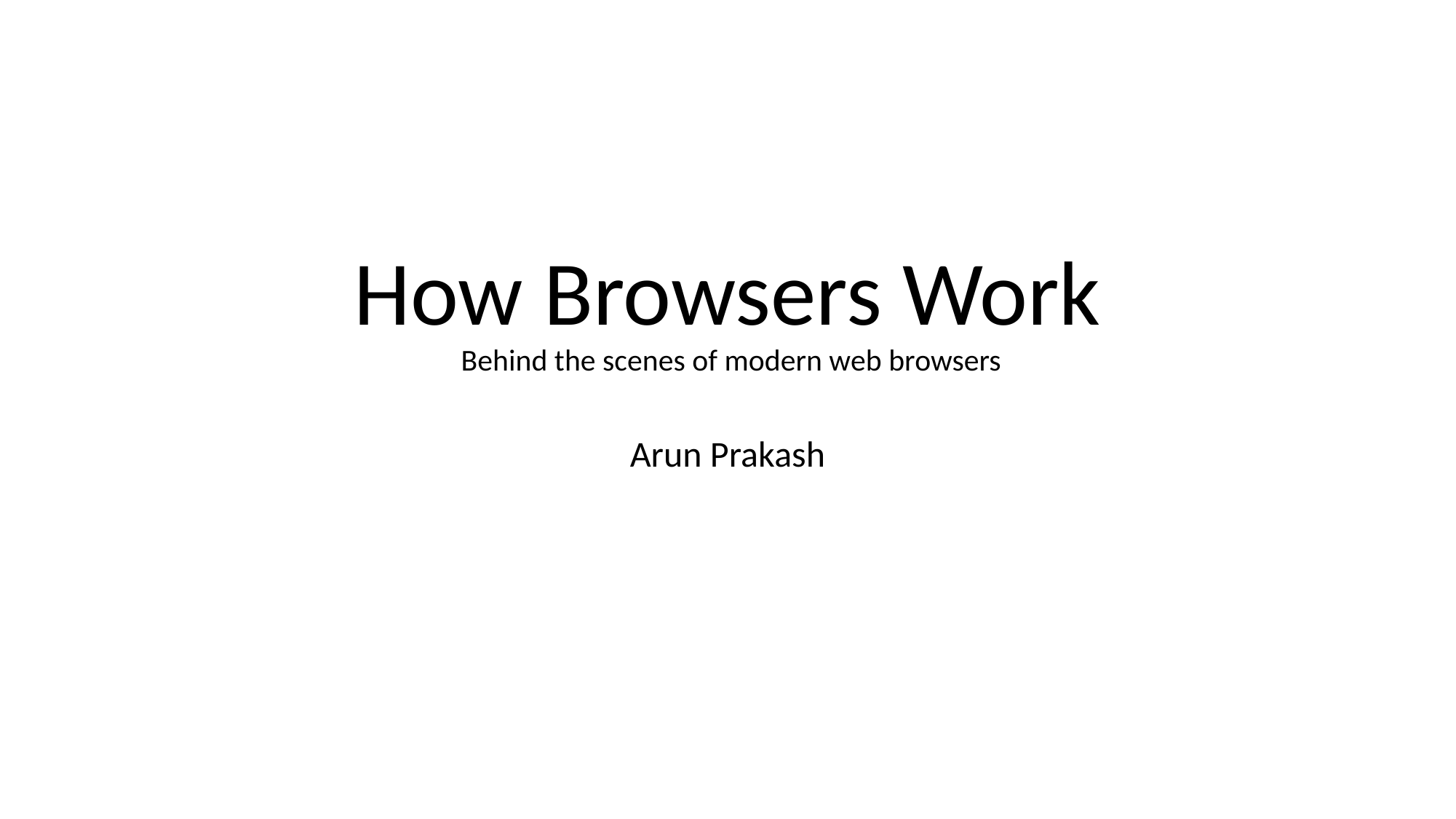

# How Browsers Work Behind the scenes of modern web browsers
Arun Prakash